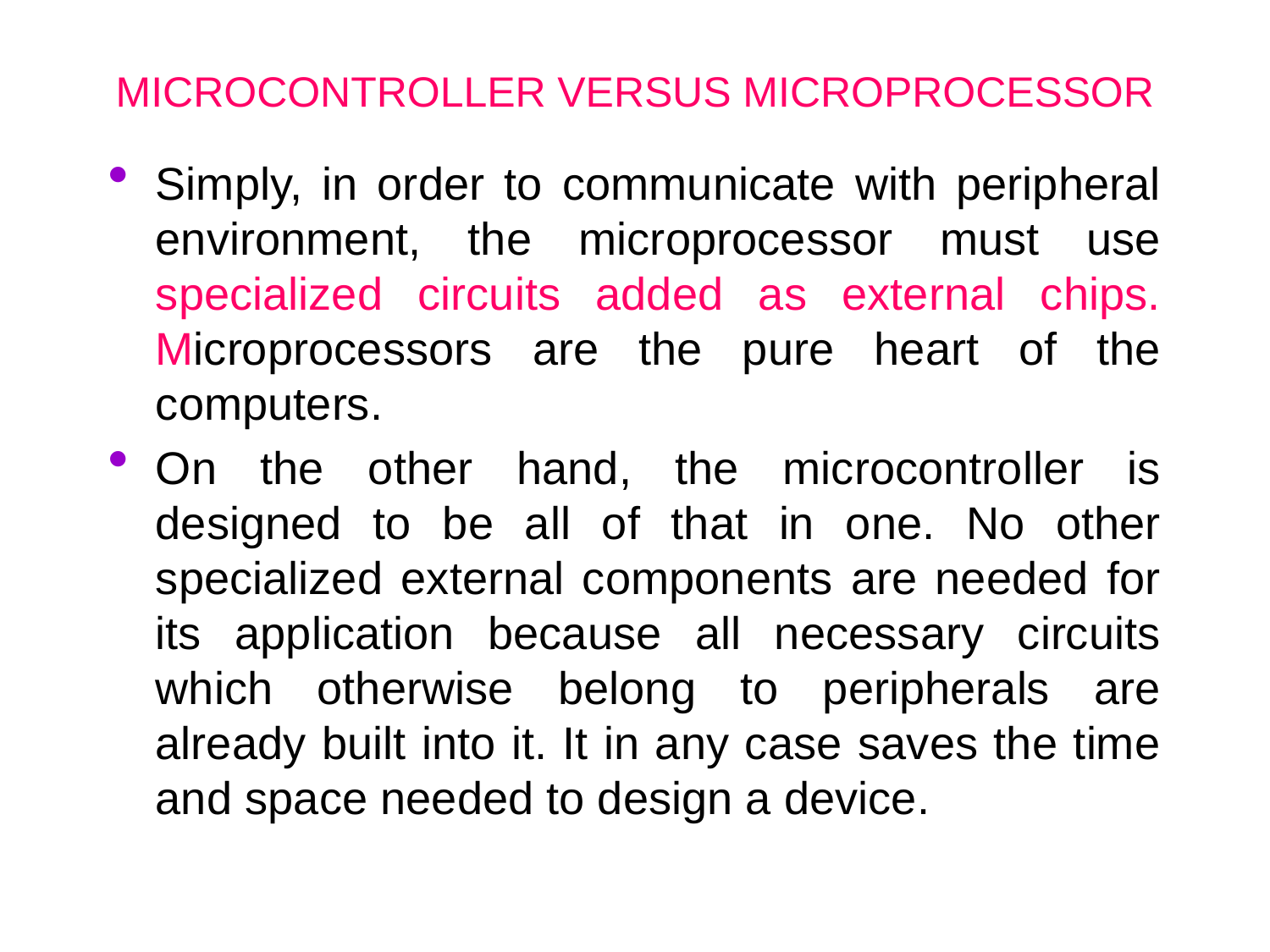

# MICROCONTROLLER VERSUS MICROPROCESSOR
Simply, in order to communicate with peripheral environment, the microprocessor must use specialized circuits added as external chips. Microprocessors are the pure heart of the computers.
On the other hand, the microcontroller is designed to be all of that in one. No other specialized external components are needed for its application because all necessary circuits which otherwise belong to peripherals are already built into it. It in any case saves the time and space needed to design a device.
32